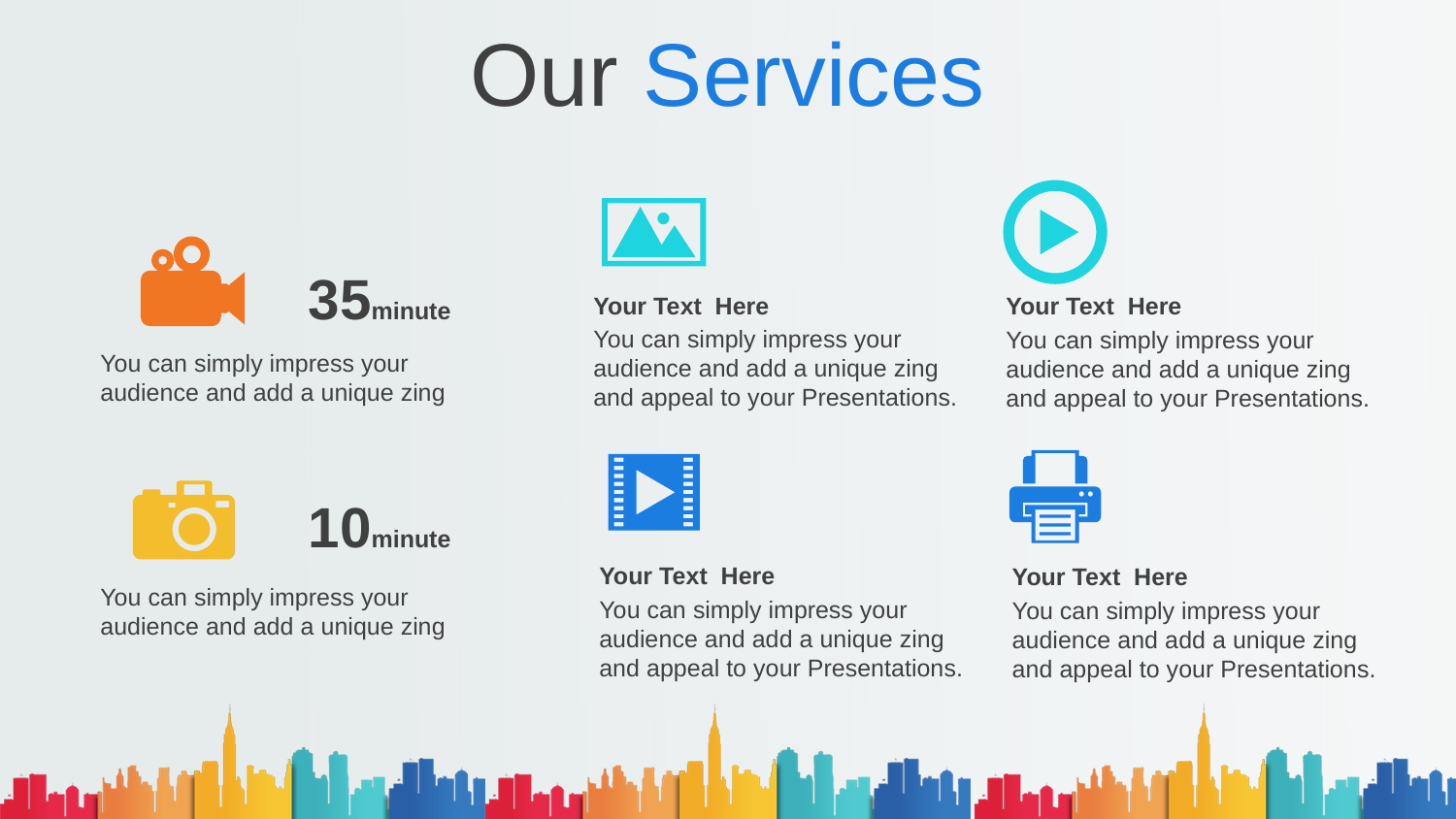

# Our Services

35minute
Your Text  Here
You can simply impress your audience and add a unique zing and appeal to your Presentations.
Your Text  Here
You can simply impress your audience and add a unique zing and appeal to your Presentations.
You can simply impress your audience and add a unique zing

10minute
Your Text  Here
You can simply impress your audience and add a unique zing and appeal to your Presentations.
Your Text  Here
You can simply impress your audience and add a unique zing and appeal to your Presentations.
You can simply impress your audience and add a unique zing